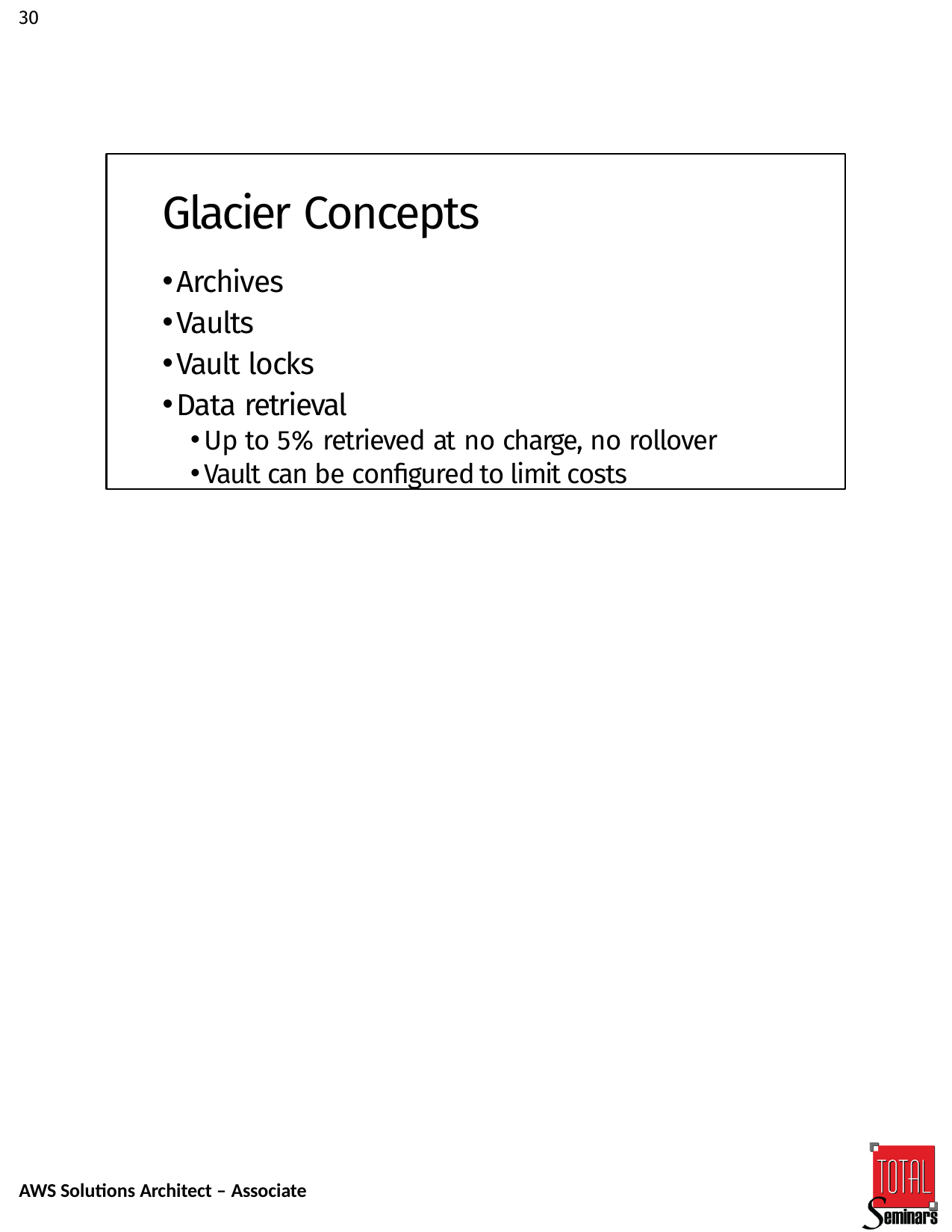

30
Glacier Concepts
Archives
Vaults
Vault locks
Data retrieval
Up to 5% retrieved at no charge, no rollover
Vault can be configured to limit costs
AWS Solutions Architect – Associate